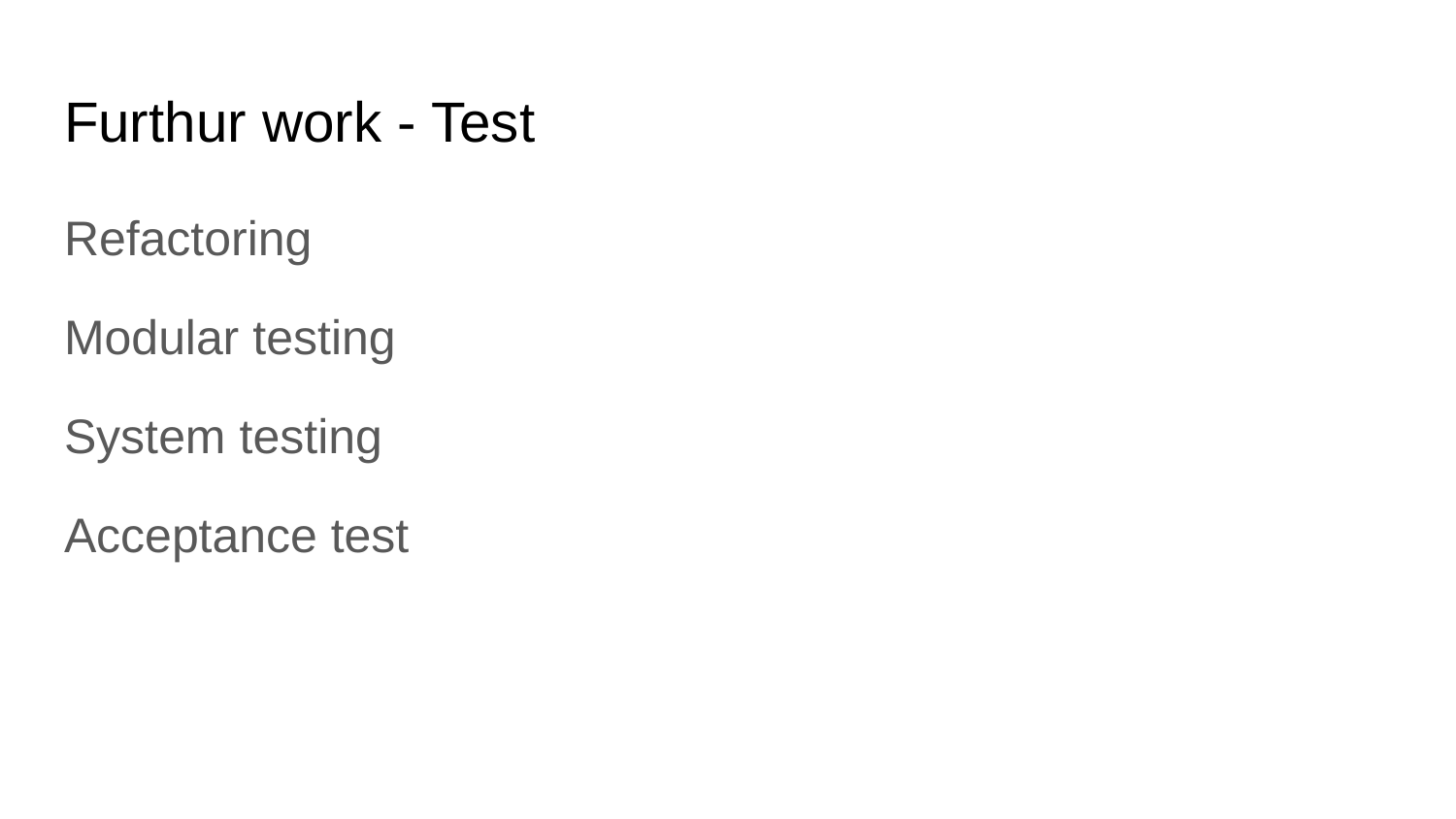

# Furthur work - Test
Refactoring
Modular testing
System testing
Acceptance test